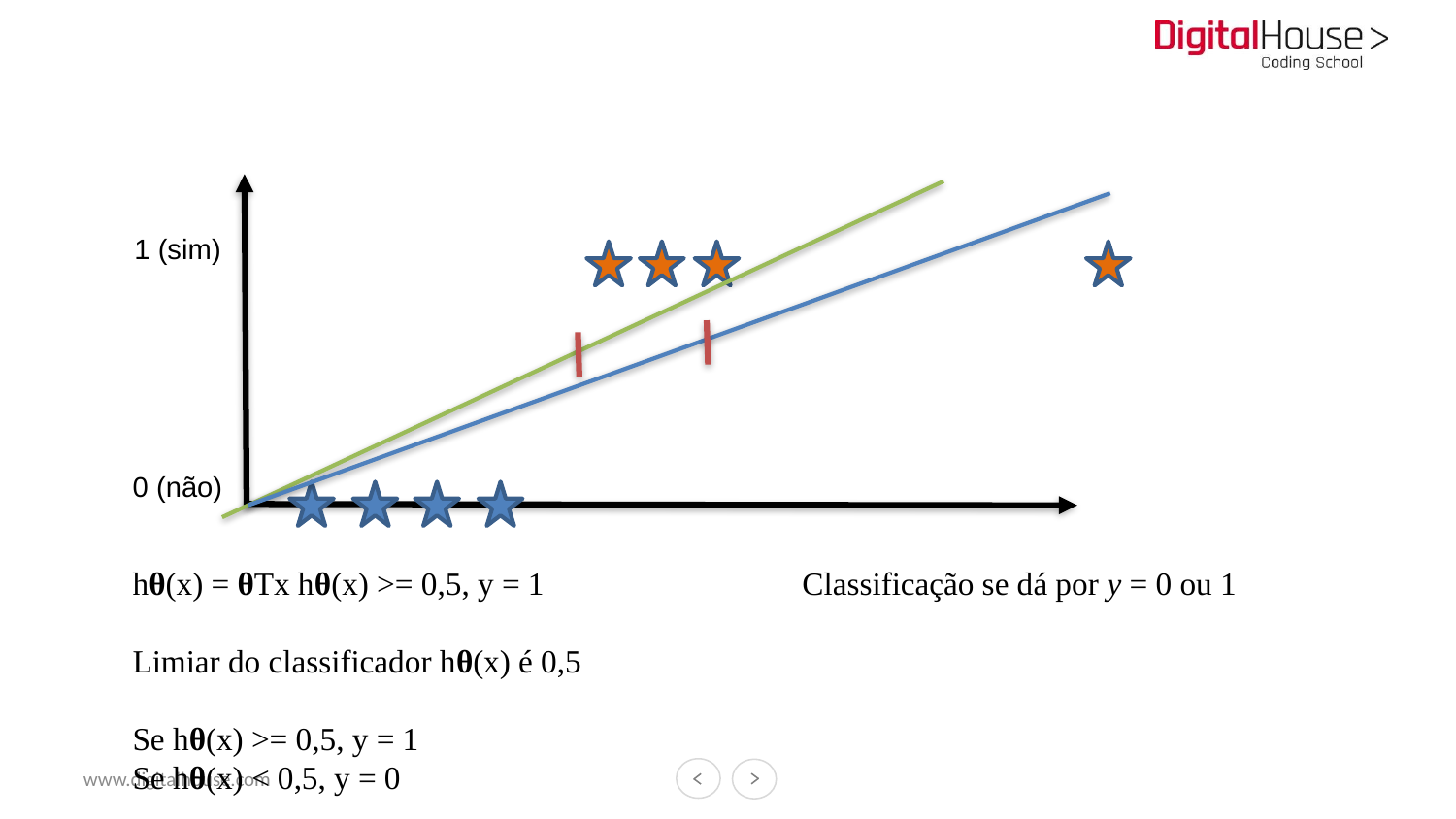

1 (sim)

0 (não)

hθ(x) = θTx hθ(x) >= 0,5, y = 1

Limiar do classificador hθ(x) é 0,5

Se hθ(x) >= 0,5, y = 1
Se hθ(x) < 0,5, y = 0
Classificação se dá por y = 0 ou 1